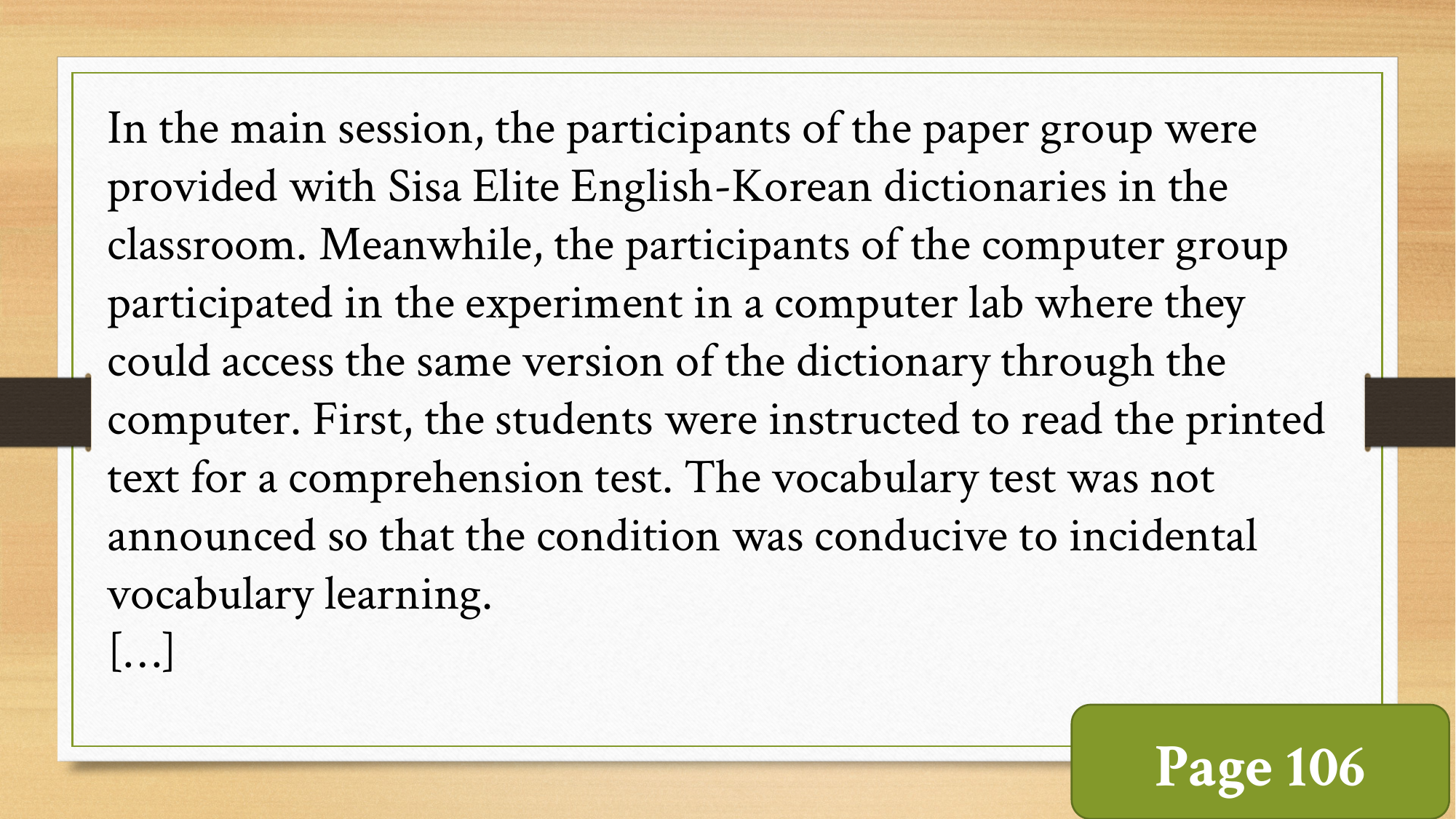

In the main session, the participants of the paper group were provided with Sisa Elite English-Korean dictionaries in the classroom. Meanwhile, the participants of the computer group participated in the experiment in a computer lab where they could access the same version of the dictionary through the computer. First, the students were instructed to read the printed text for a comprehension test. The vocabulary test was not announced so that the condition was conducive to incidental vocabulary learning.
[…]
Page 106